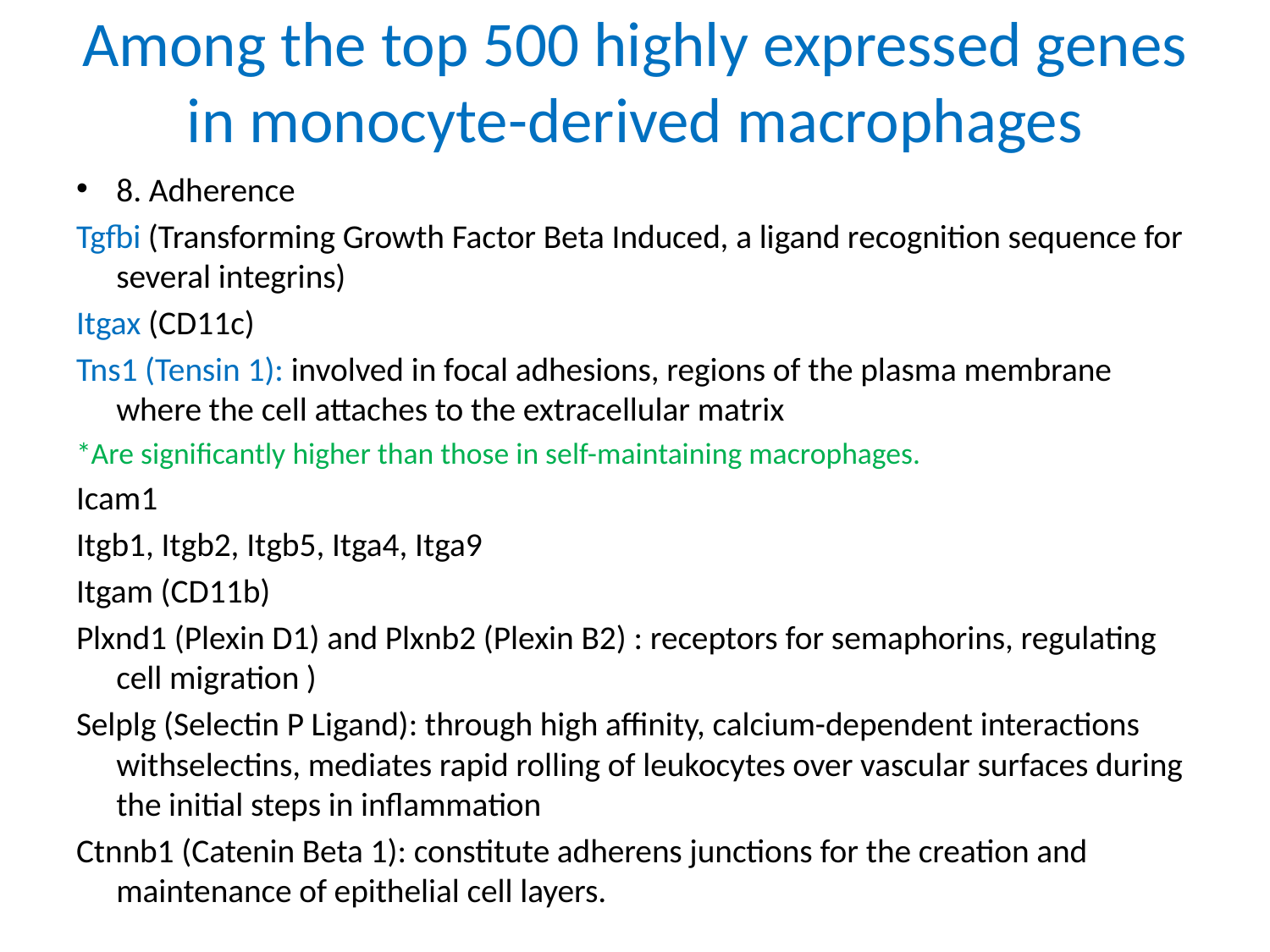

# Among the top 500 highly expressed genes in monocyte-derived macrophages
8. Adherence
Tgfbi (Transforming Growth Factor Beta Induced, a ligand recognition sequence for several integrins)
Itgax (CD11c)
Tns1 (Tensin 1): involved in focal adhesions, regions of the plasma membrane where the cell attaches to the extracellular matrix
*Are significantly higher than those in self-maintaining macrophages.
Icam1
Itgb1, Itgb2, Itgb5, Itga4, Itga9
Itgam (CD11b)
Plxnd1 (Plexin D1) and Plxnb2 (Plexin B2) : receptors for semaphorins, regulating cell migration )
Selplg (Selectin P Ligand): through high affinity, calcium-dependent interactions withselectins, mediates rapid rolling of leukocytes over vascular surfaces during the initial steps in inflammation
Ctnnb1 (Catenin Beta 1): constitute adherens junctions for the creation and maintenance of epithelial cell layers.